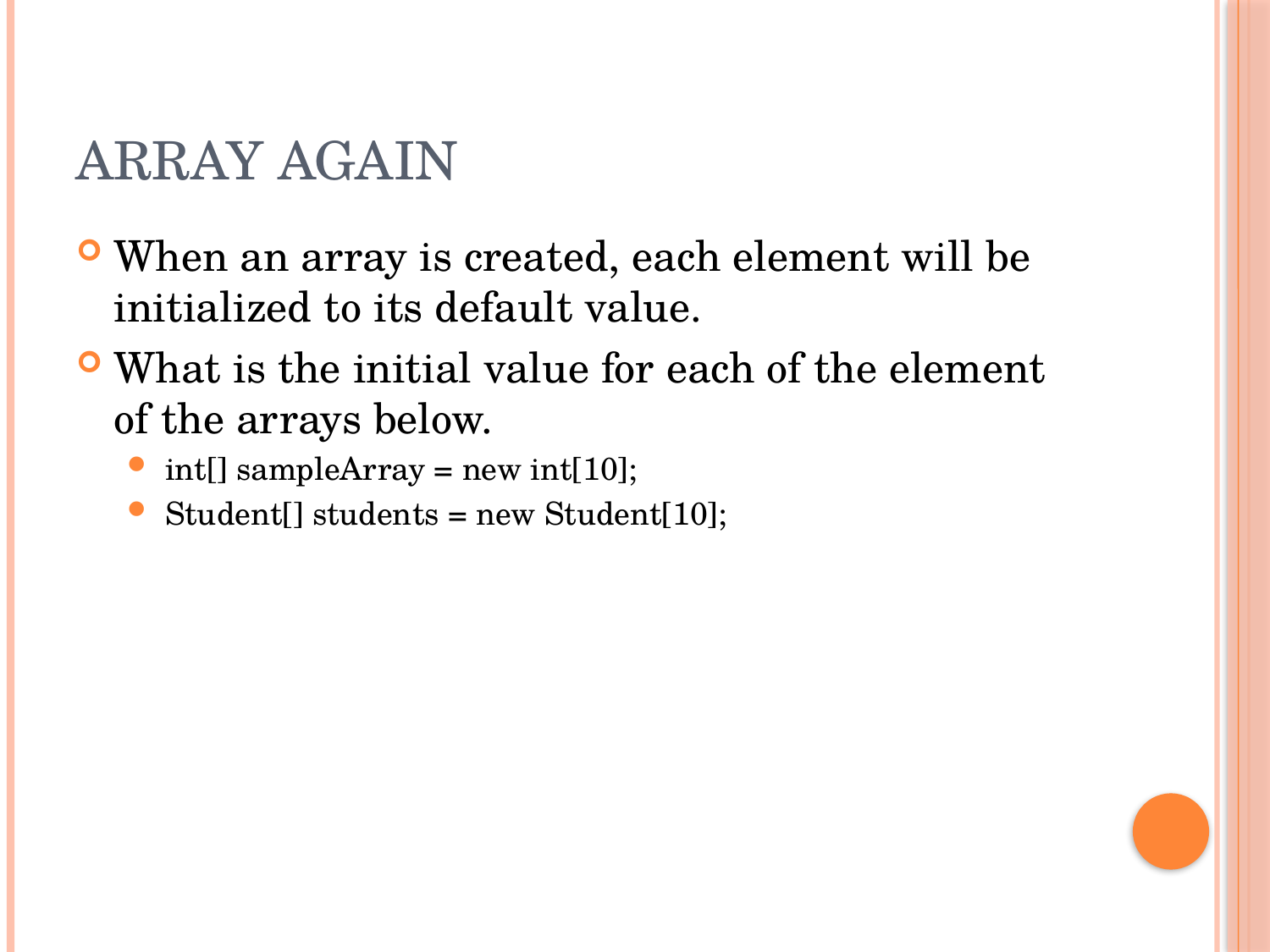

# Array Again
When an array is created, each element will be initialized to its default value.
What is the initial value for each of the element of the arrays below.
int[] sampleArray = new int[10];
Student[] students = new Student[10];